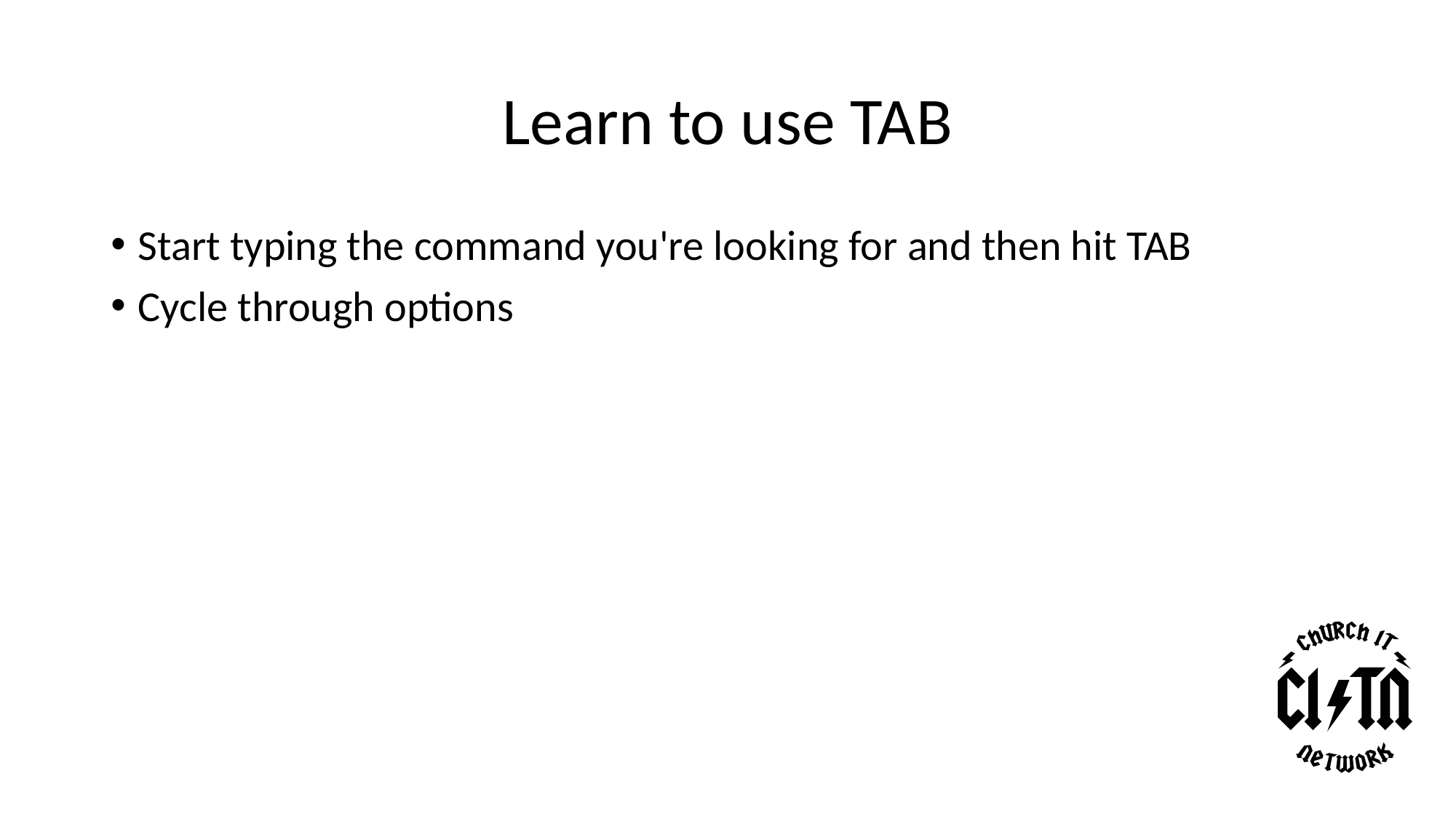

# Learn to use TAB
Start typing the command you're looking for and then hit TAB
Cycle through options